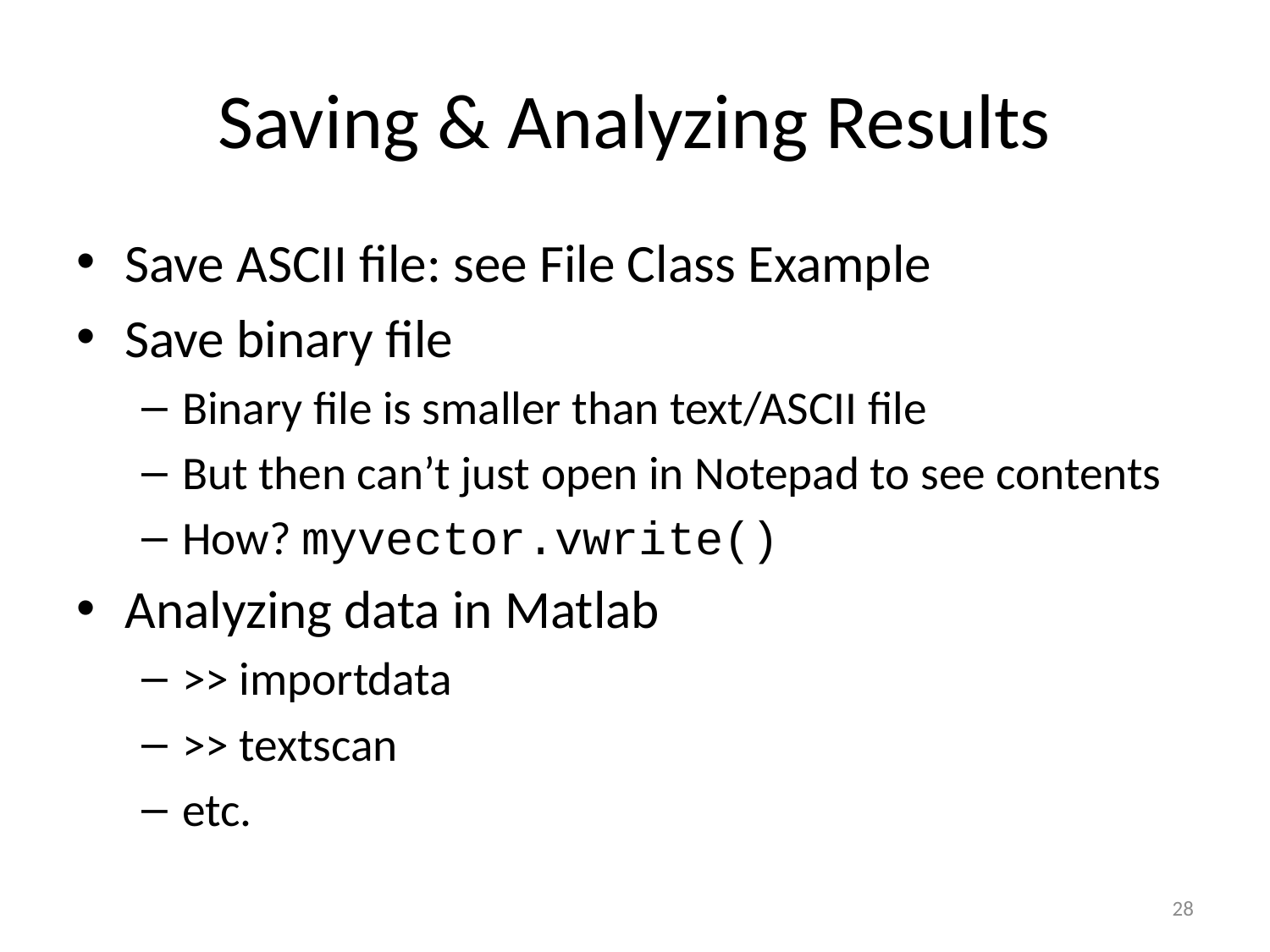

# Saving & Analyzing Results
Save ASCII file: see File Class Example
Save binary file
Binary file is smaller than text/ASCII file
But then can’t just open in Notepad to see contents
How? myvector.vwrite()
Analyzing data in Matlab
>> importdata
>> textscan
etc.
28